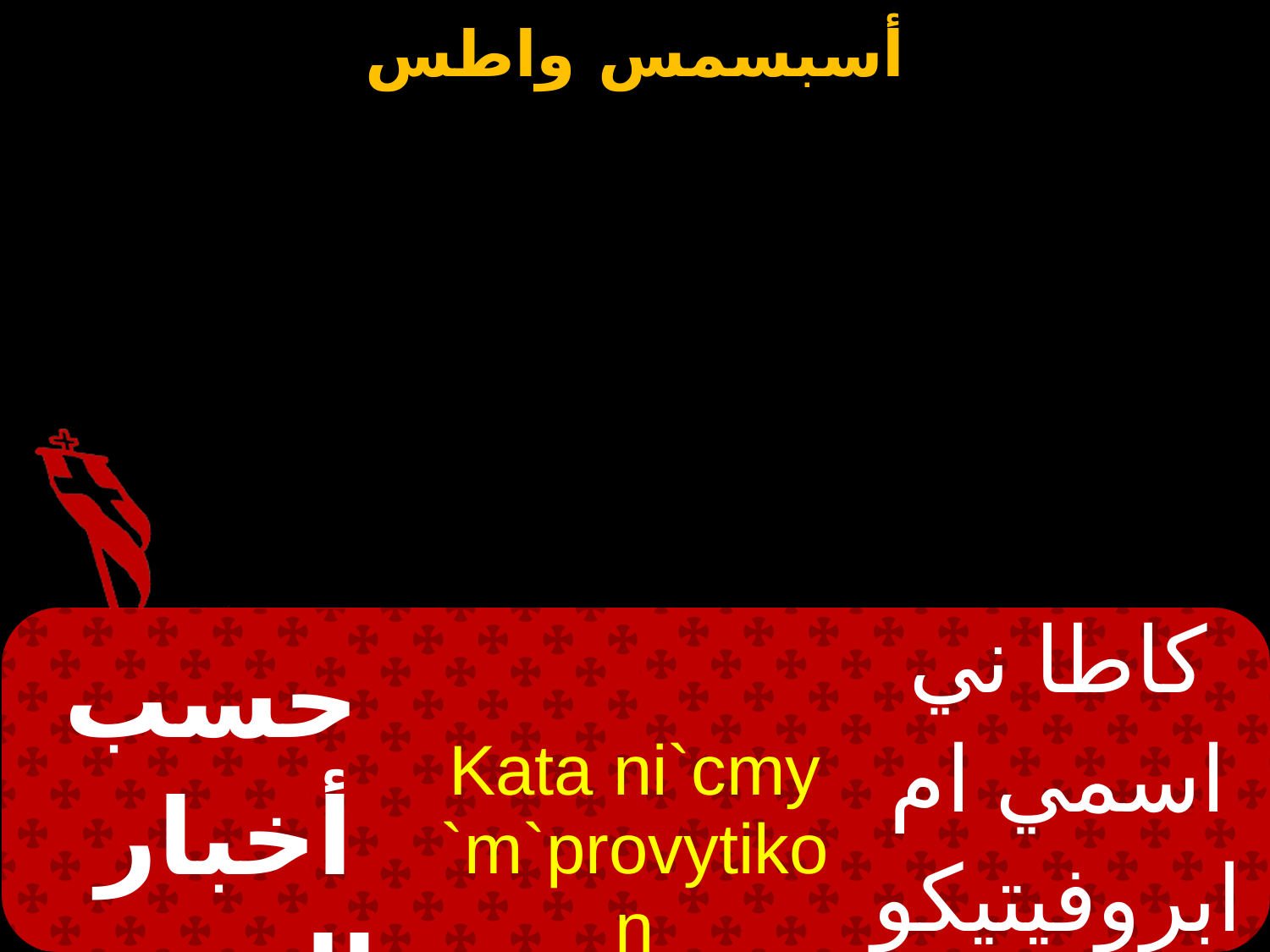

| حسب أخبار النبوية | Kata ni`cmy `m`provytikon | كاطا ني اسمي ام ابروفيتيكون |
| --- | --- | --- |